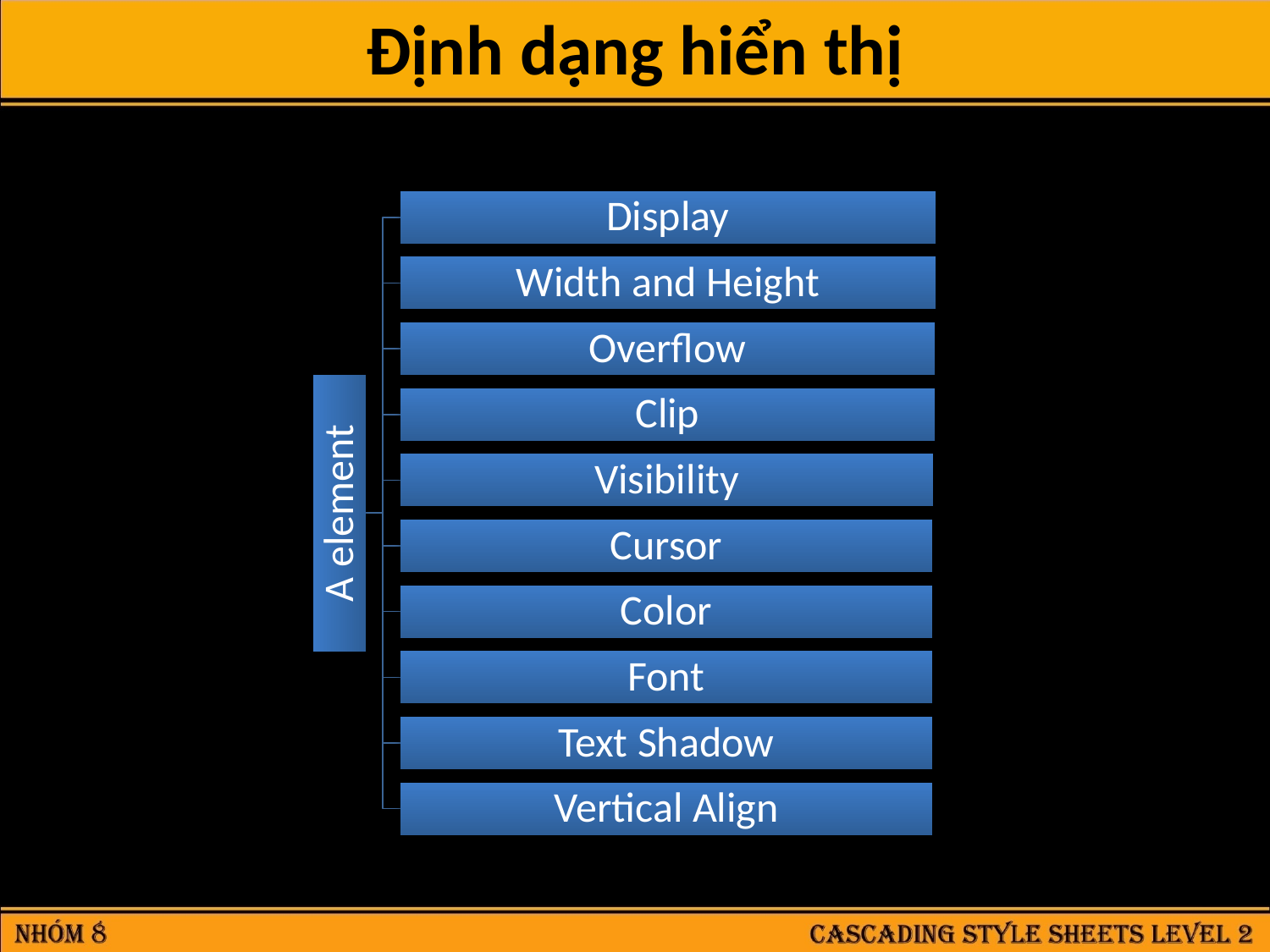

Định dạng hiển thị
Display

Width and Height

Overflow

Clip

Visibility

A element

Cursor
Color
Font
Text Shadow
Vertical Align